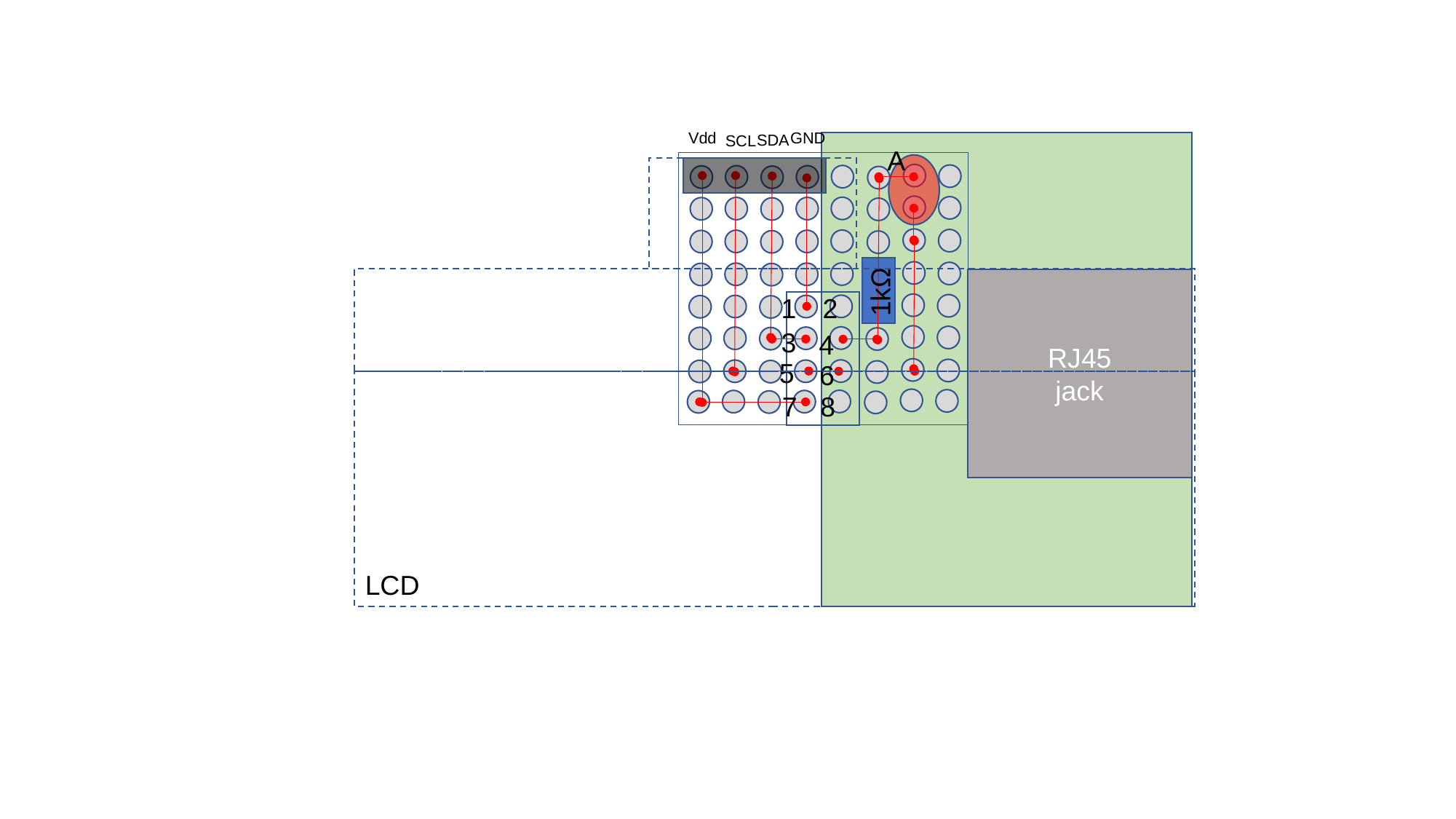

Vdd
GND
SDA
SCL

A

1kΩ

RJ45
jack
1
2

3
4

5
6

8
7

LCD